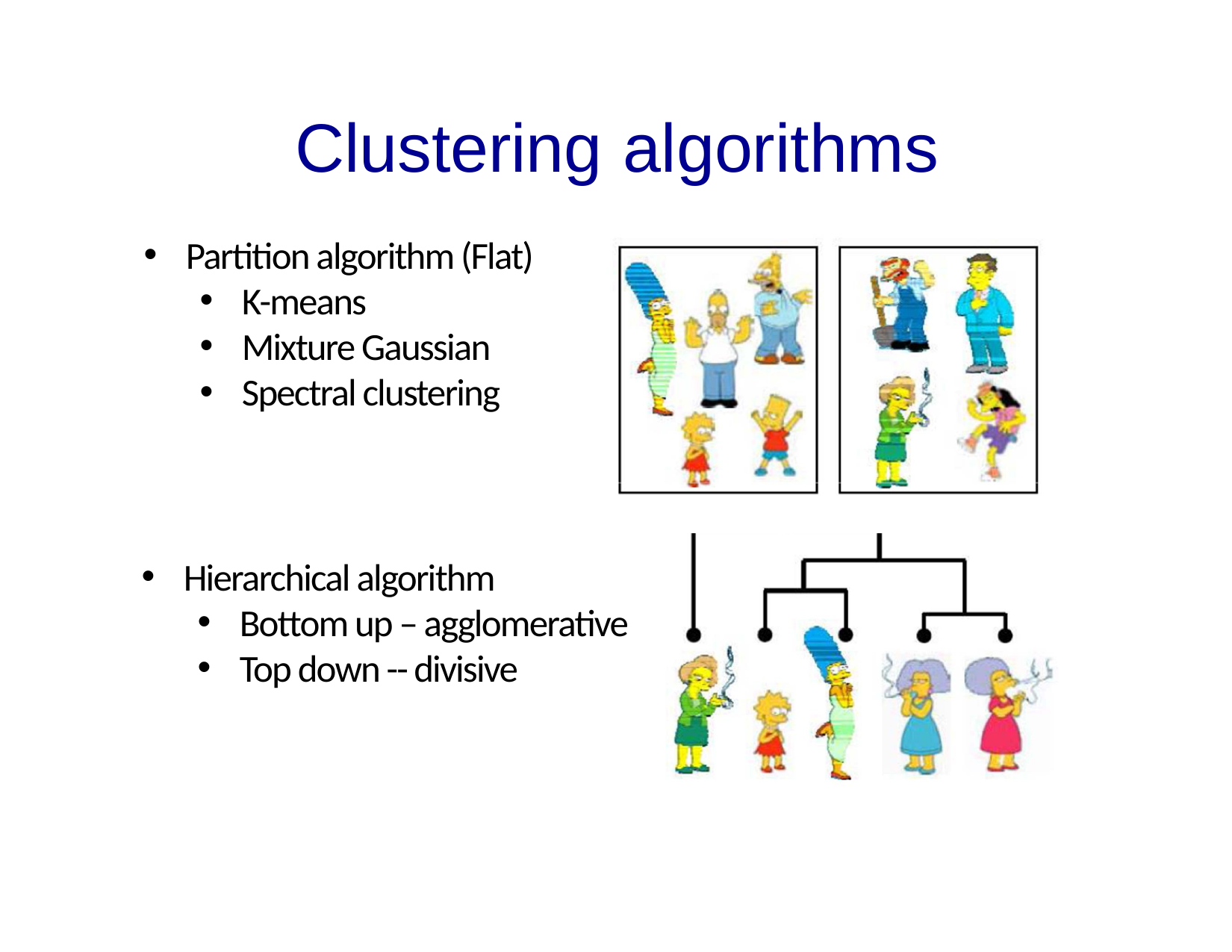

# Clustering	algorithms

Partition algorithm (Flat)
K-means
Mixture Gaussian
Spectral clustering

Hierarchical algorithm
Bottom up – agglomerative
Top down -- divisive